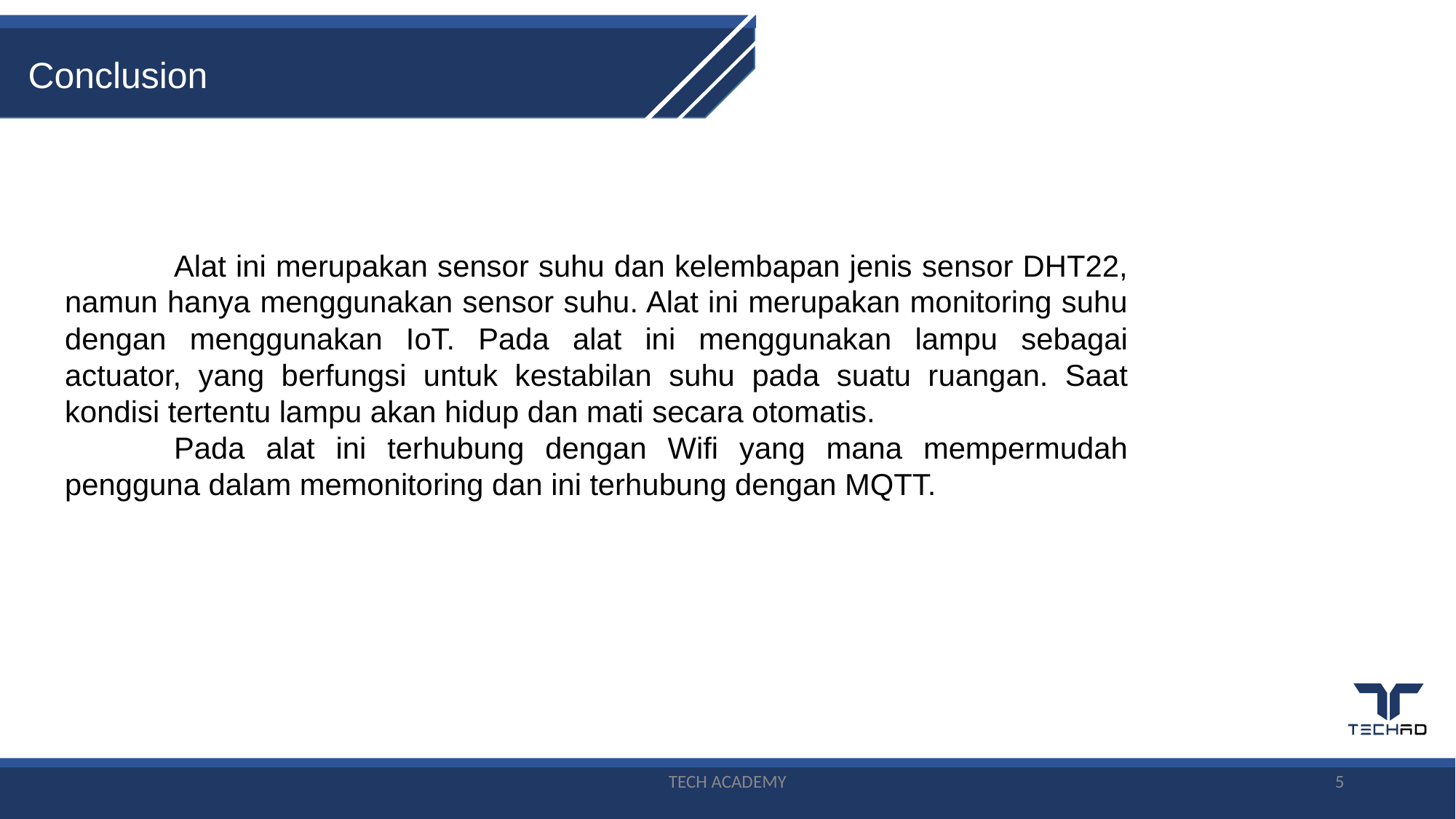

Conclusion
	Alat ini merupakan sensor suhu dan kelembapan jenis sensor DHT22, namun hanya menggunakan sensor suhu. Alat ini merupakan monitoring suhu dengan menggunakan IoT. Pada alat ini menggunakan lampu sebagai actuator, yang berfungsi untuk kestabilan suhu pada suatu ruangan. Saat kondisi tertentu lampu akan hidup dan mati secara otomatis.
	Pada alat ini terhubung dengan Wifi yang mana mempermudah pengguna dalam memonitoring dan ini terhubung dengan MQTT.

TECH ACADEMY
5